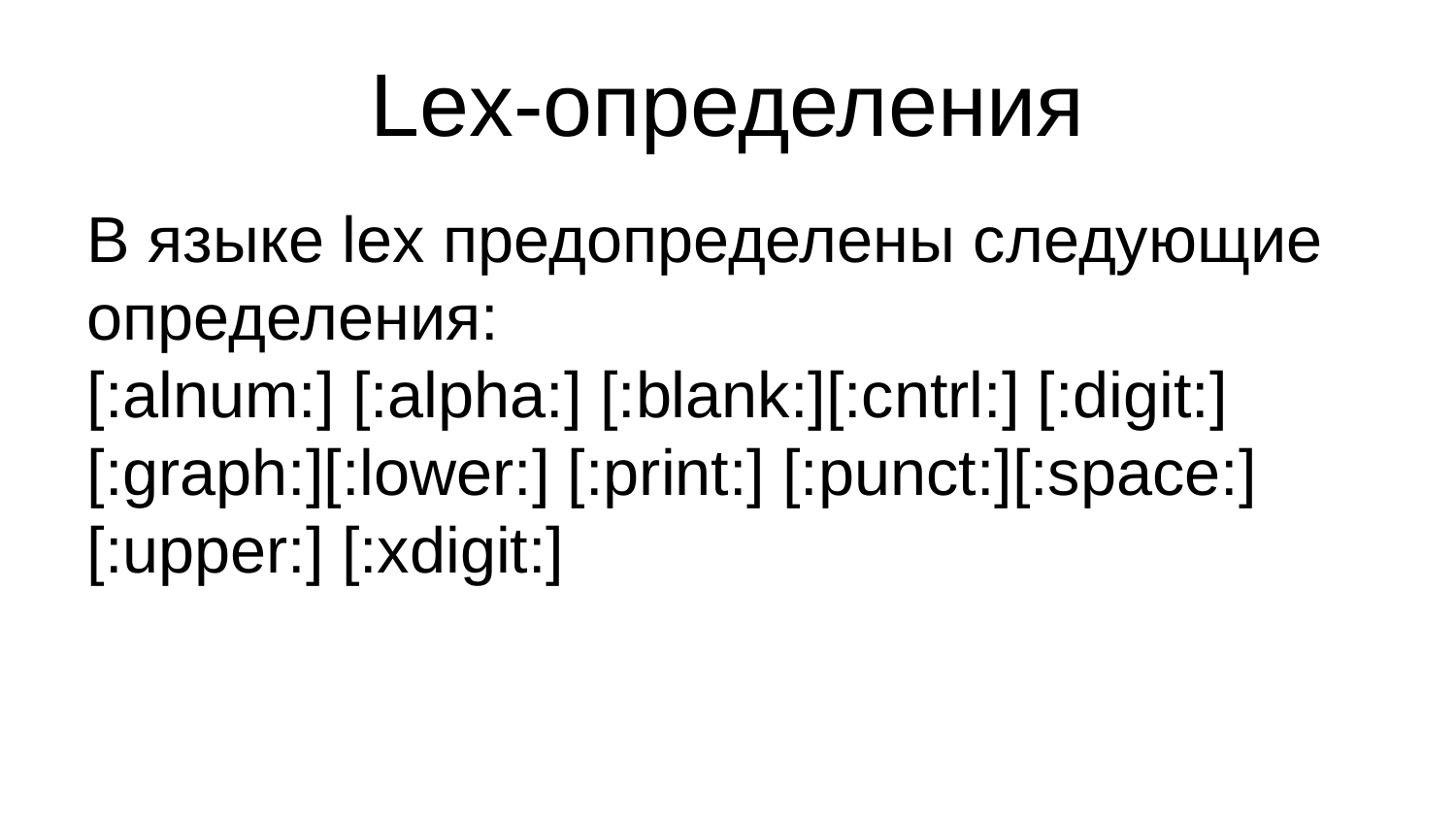

Lex-определения
В языке lex предопределены следующие определения:
[:alnum:] [:alpha:] [:blank:][:cntrl:] [:digit:] [:graph:][:lower:] [:print:] [:punct:][:space:] [:upper:] [:xdigit:]